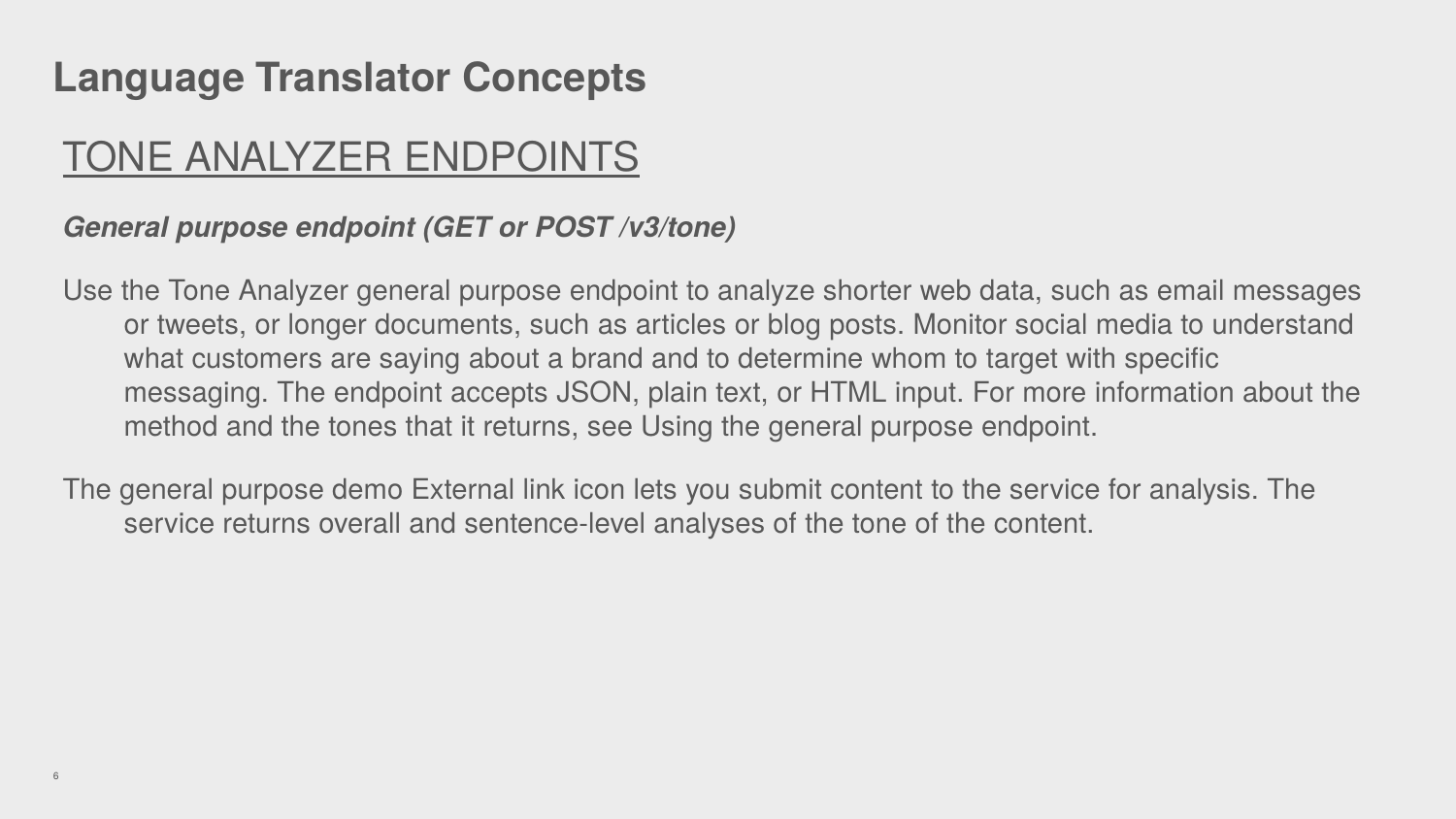

# Language Translator Concepts
TONE ANALYZER ENDPOINTS
General purpose endpoint (GET or POST /v3/tone)
Use the Tone Analyzer general purpose endpoint to analyze shorter web data, such as email messages or tweets, or longer documents, such as articles or blog posts. Monitor social media to understand what customers are saying about a brand and to determine whom to target with specific messaging. The endpoint accepts JSON, plain text, or HTML input. For more information about the method and the tones that it returns, see Using the general purpose endpoint.
The general purpose demo External link icon lets you submit content to the service for analysis. The service returns overall and sentence-level analyses of the tone of the content.

6